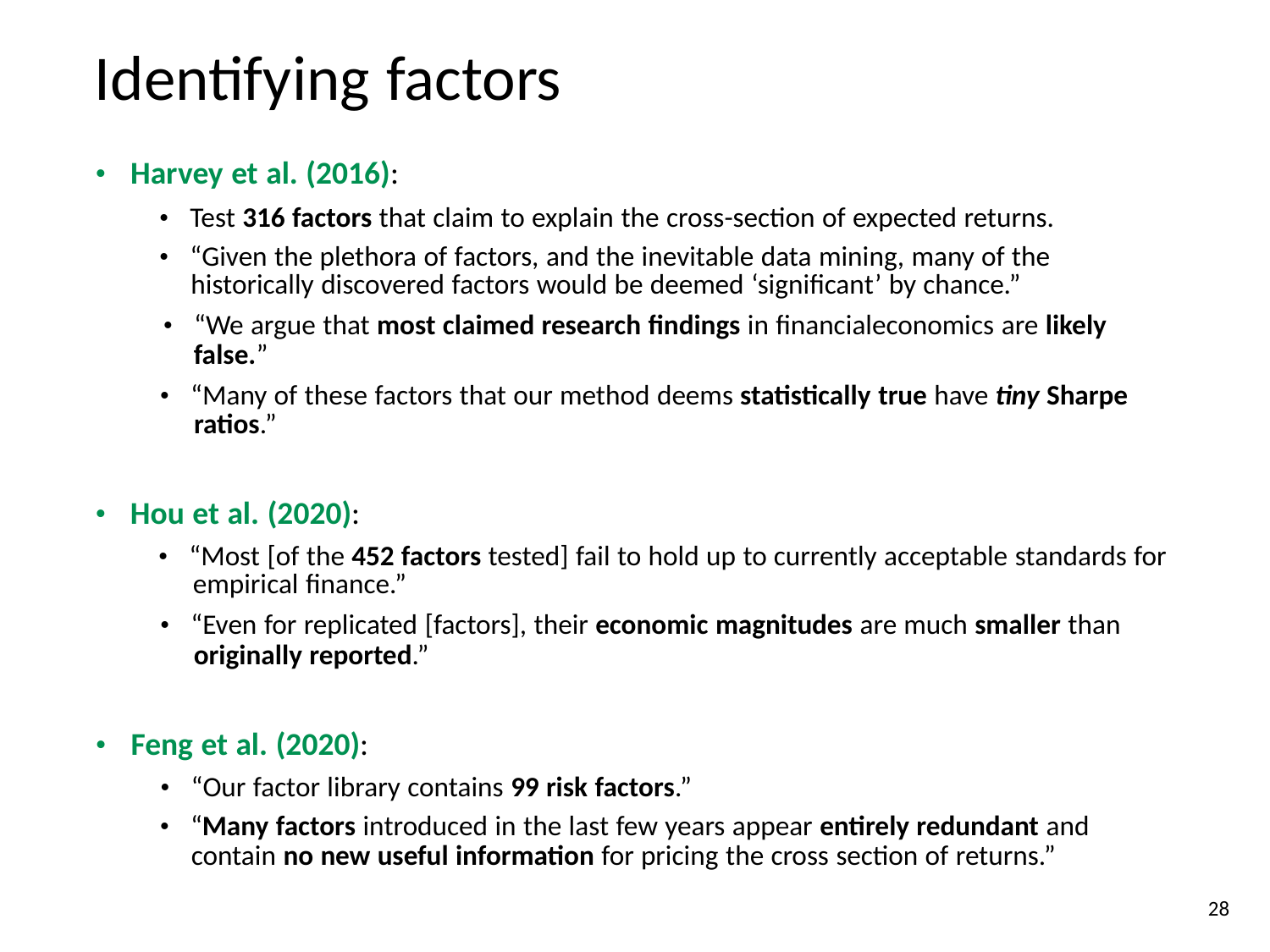

Identifying factors
•   Harvey et al. (2016):
•   Test 316 factors that claim to explain the cross-section of expected returns.
•   “Given the plethora of factors, and the inevitable data mining, many of the
historically discovered factors would be deemed ‘significant’ by chance.”
•   “We argue that most claimed research findings in financialeconomics are likely
false.”
•   “Many of these factors that our method deems statistically true have tiny Sharpe
ratios.”
•   Hou et al. (2020):
•   “Most [of the 452 factors tested] fail to hold up to currently acceptable standards for
empirical finance.”
•   “Even for replicated [factors], their economic magnitudes are much smaller than
originally reported.”
•   Feng et al. (2020):
•   “Our factor library contains 99 risk factors.”
•   “Many factors introduced in the last few years appear entirely redundant and
contain no new useful information for pricing the cross section of returns.”
28